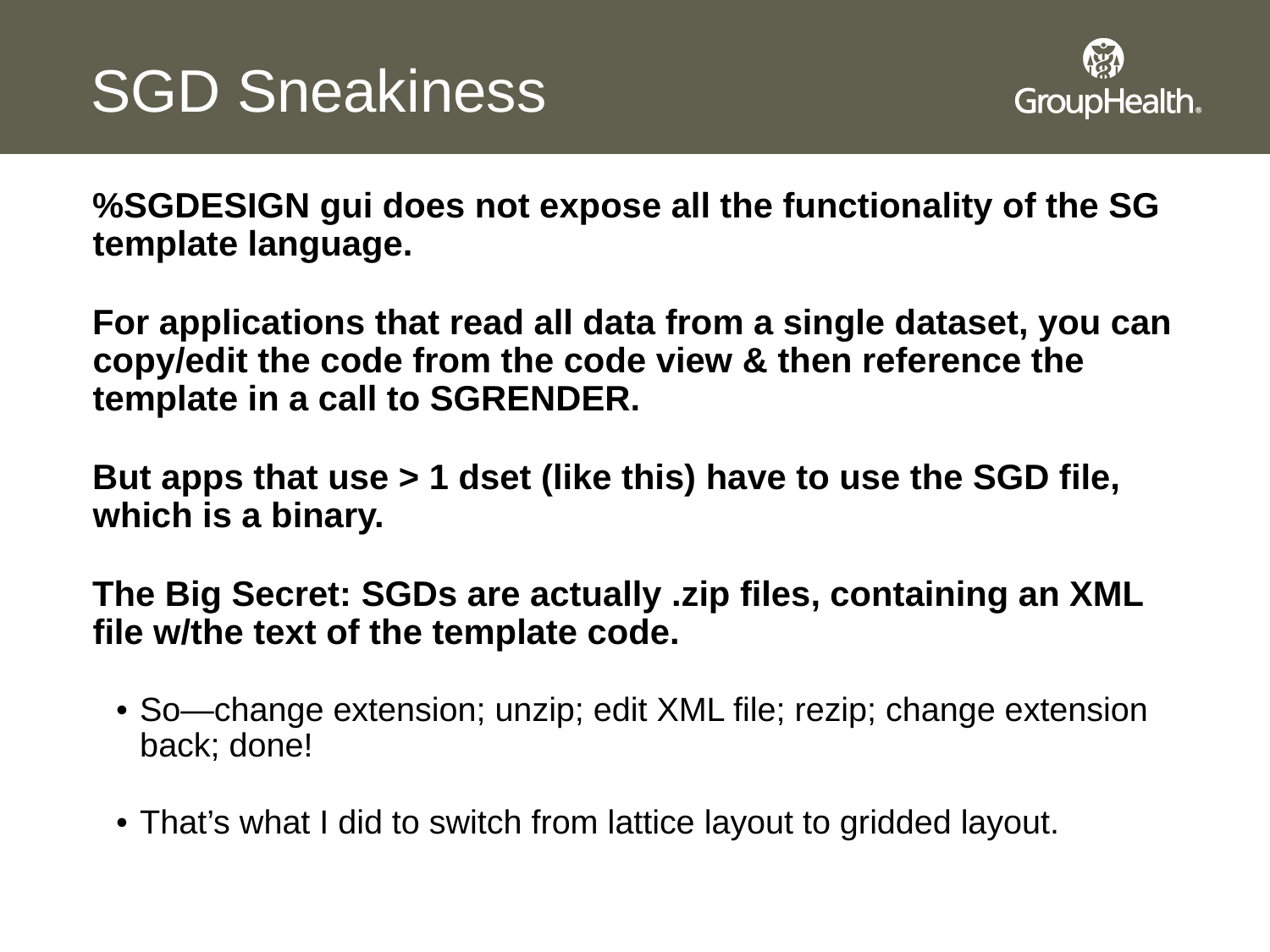

# SGD Sneakiness
%SGDESIGN gui does not expose all the functionality of the SG template language.
For applications that read all data from a single dataset, you can copy/edit the code from the code view & then reference the template in a call to SGRENDER.
But apps that use > 1 dset (like this) have to use the SGD file, which is a binary.
The Big Secret: SGDs are actually .zip files, containing an XML file w/the text of the template code.
So—change extension; unzip; edit XML file; rezip; change extension back; done!
That’s what I did to switch from lattice layout to gridded layout.